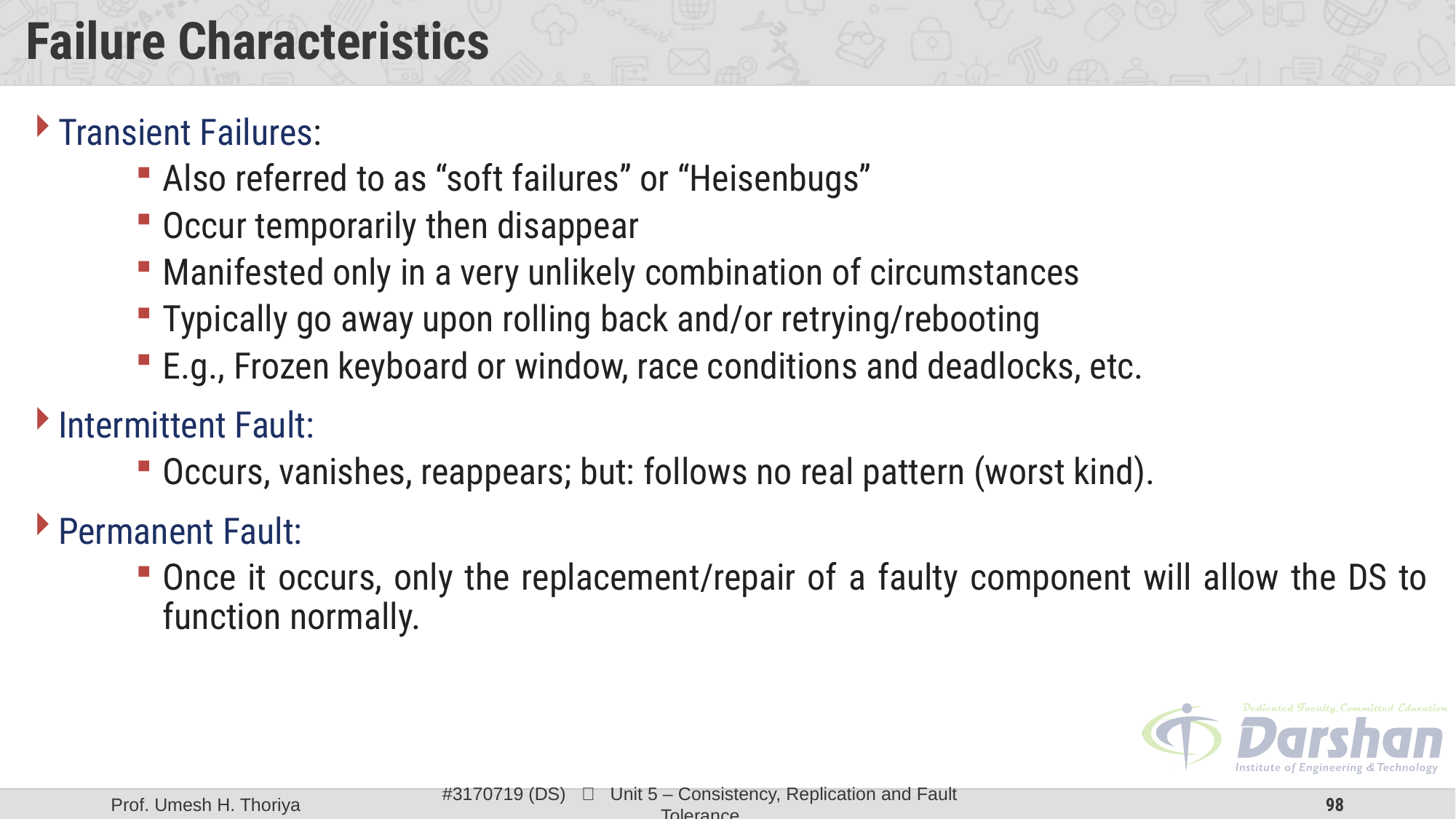

# Failure Characteristics
Transient Failures:
Also referred to as “soft failures” or “Heisenbugs”
Occur temporarily then disappear
Manifested only in a very unlikely combination of circumstances
Typically go away upon rolling back and/or retrying/rebooting
E.g., Frozen keyboard or window, race conditions and deadlocks, etc.
Intermittent Fault:
Occurs, vanishes, reappears; but: follows no real pattern (worst kind).
Permanent Fault:
Once it occurs, only the replacement/repair of a faulty component will allow the DS to function normally.